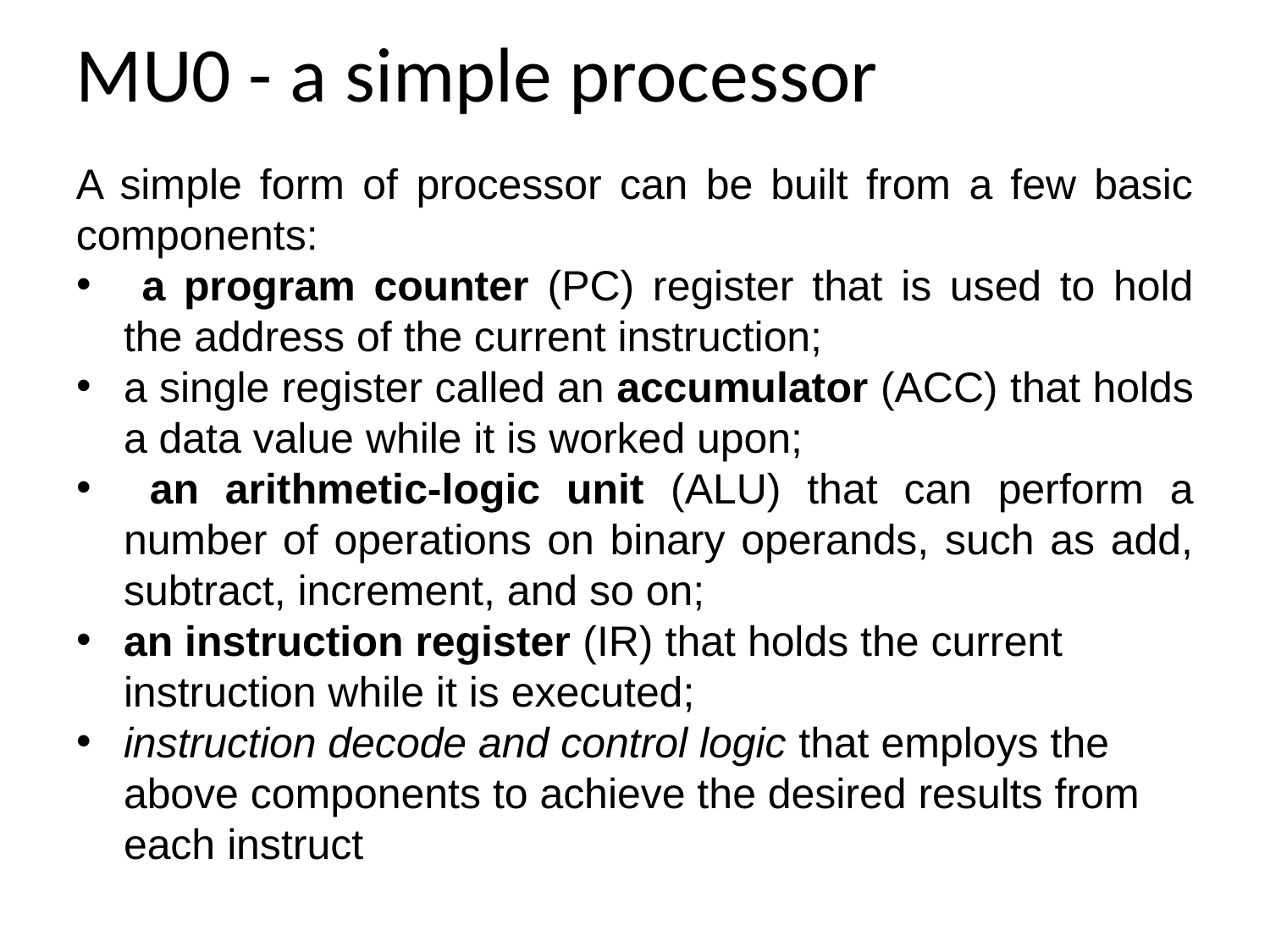

MU0 - a simple processor

A simple form of processor can be built from a few basic components:
 a program counter (PC) register that is used to hold the address of the current instruction;
a single register called an accumulator (ACC) that holds a data value while it is worked upon;
 an arithmetic-logic unit (ALU) that can perform a number of operations on binary operands, such as add, subtract, increment, and so on;
an instruction register (IR) that holds the current instruction while it is executed;
instruction decode and control logic that employs the above components to achieve the desired results from each instruct